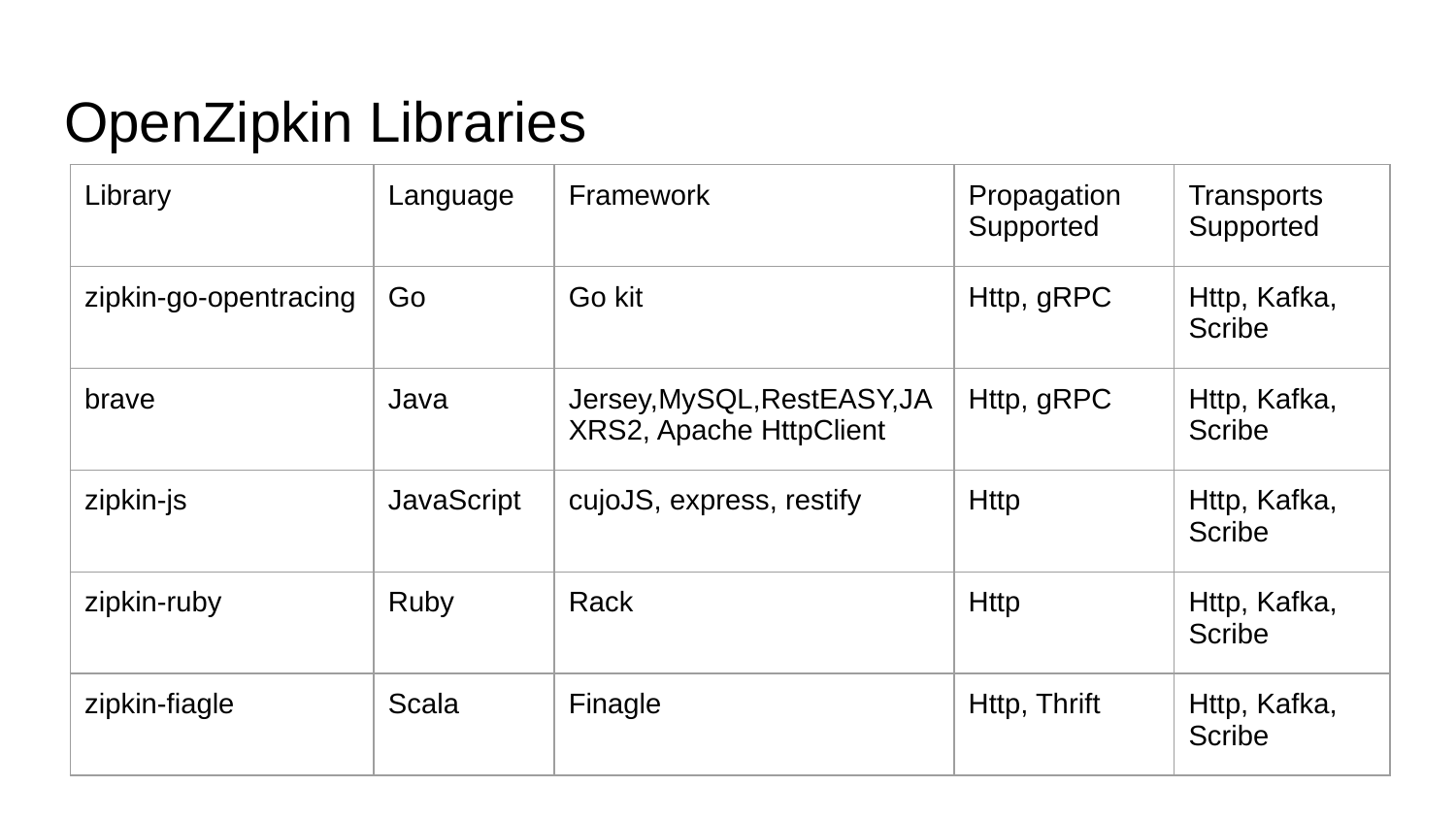

# OpenZipkin Libraries
| Library | Language | Framework | Propagation Supported | Transports Supported |
| --- | --- | --- | --- | --- |
| zipkin-go-opentracing | Go | Go kit | Http, gRPC | Http, Kafka, Scribe |
| brave | Java | Jersey,MySQL,RestEASY,JAXRS2, Apache HttpClient | Http, gRPC | Http, Kafka, Scribe |
| zipkin-js | JavaScript | cujoJS, express, restify | Http | Http, Kafka, Scribe |
| zipkin-ruby | Ruby | Rack | Http | Http, Kafka, Scribe |
| zipkin-fiagle | Scala | Finagle | Http, Thrift | Http, Kafka, Scribe |